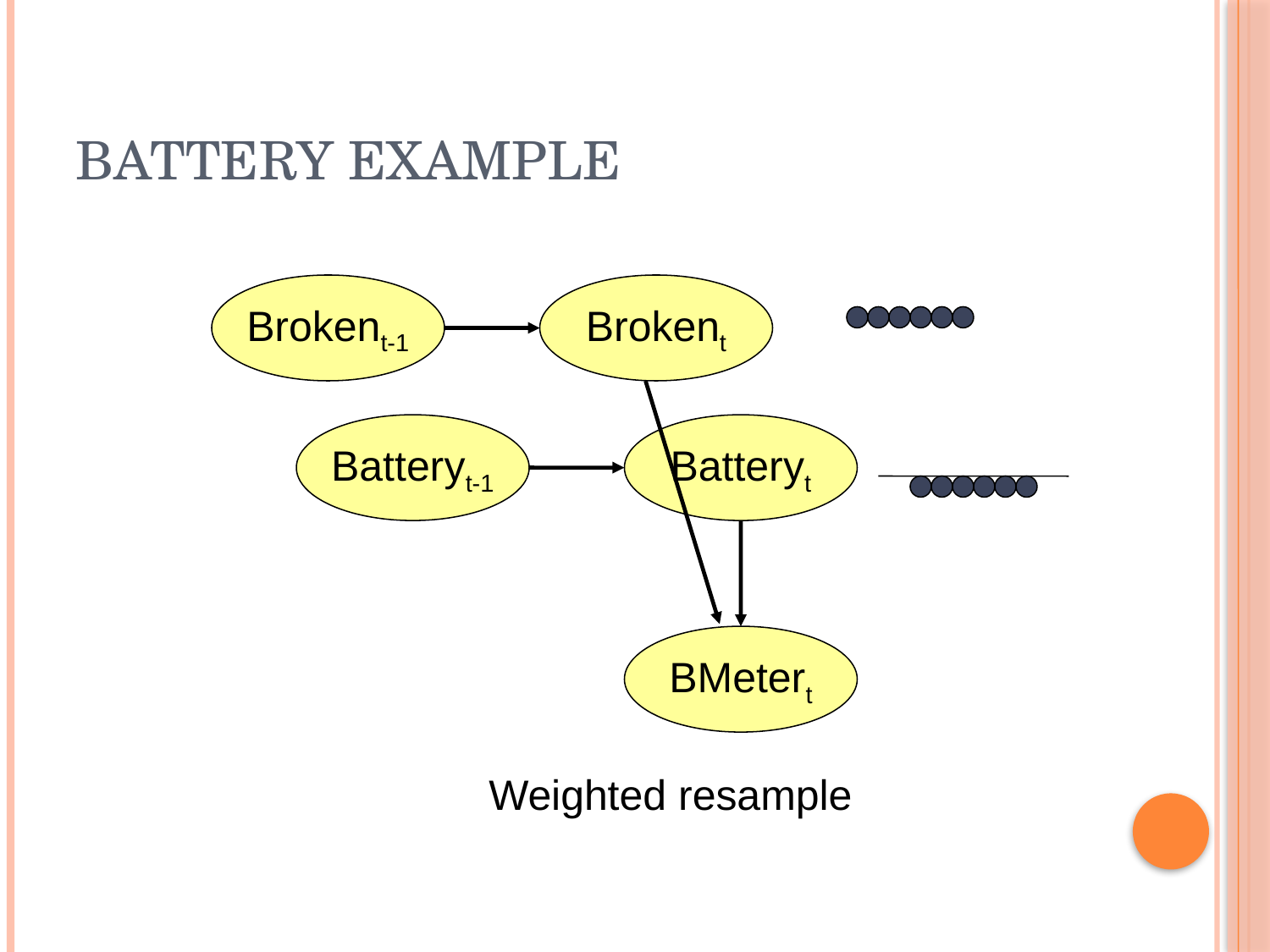

# Battery Example
Brokent-1
Brokent

Batteryt-1
Batteryt

BMetert
Weighted resample